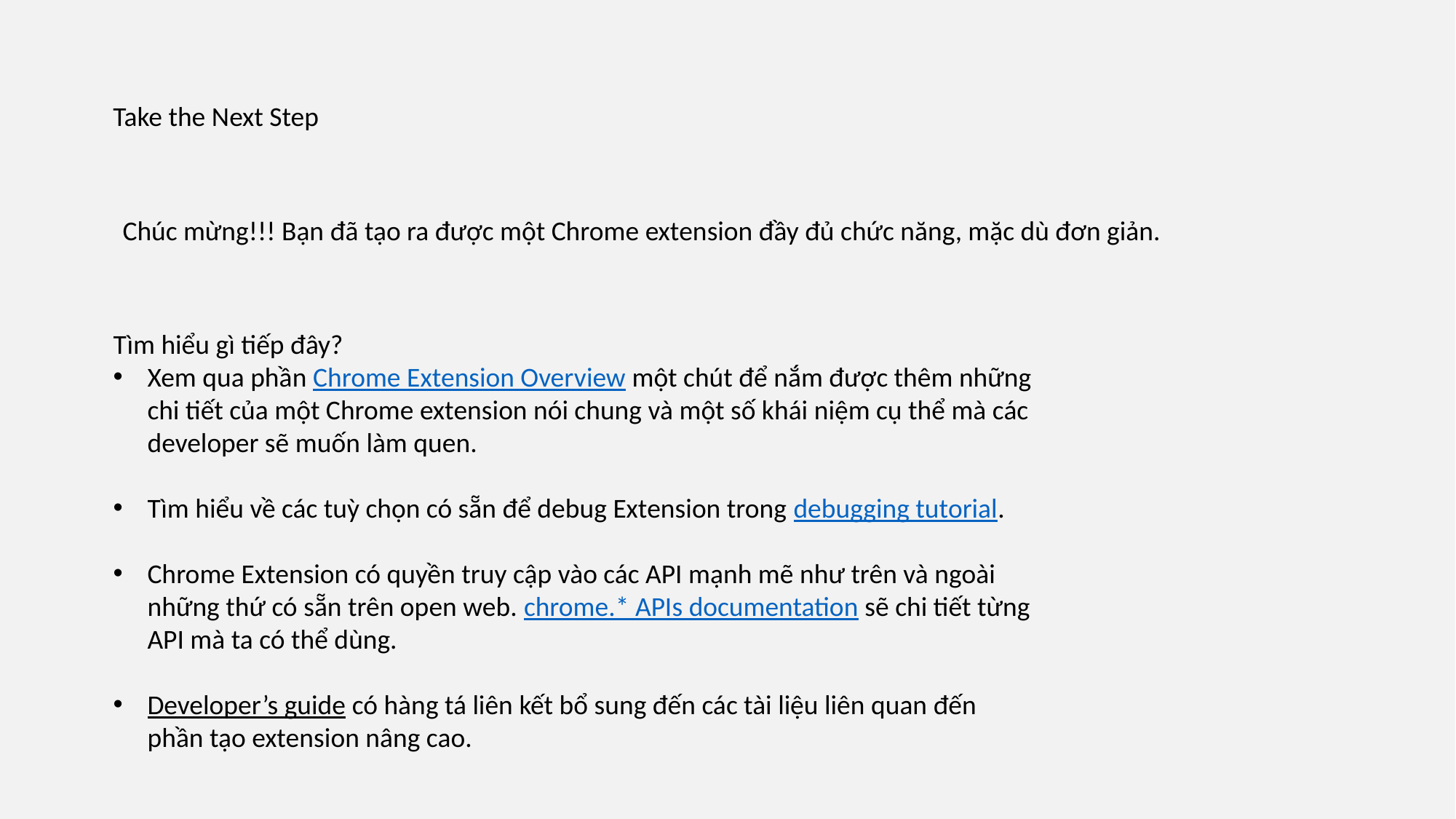

Take the Next Step
Chúc mừng!!! Bạn đã tạo ra được một Chrome extension đầy đủ chức năng, mặc dù đơn giản.
Tìm hiểu gì tiếp đây?
Xem qua phần Chrome Extension Overview một chút để nắm được thêm những chi tiết của một Chrome extension nói chung và một số khái niệm cụ thể mà các developer sẽ muốn làm quen.

Tìm hiểu về các tuỳ chọn có sẵn để debug Extension trong debugging tutorial.

Chrome Extension có quyền truy cập vào các API mạnh mẽ như trên và ngoài những thứ có sẵn trên open web. chrome.* APIs documentation sẽ chi tiết từng API mà ta có thể dùng.

Developer’s guide có hàng tá liên kết bổ sung đến các tài liệu liên quan đến phần tạo extension nâng cao.